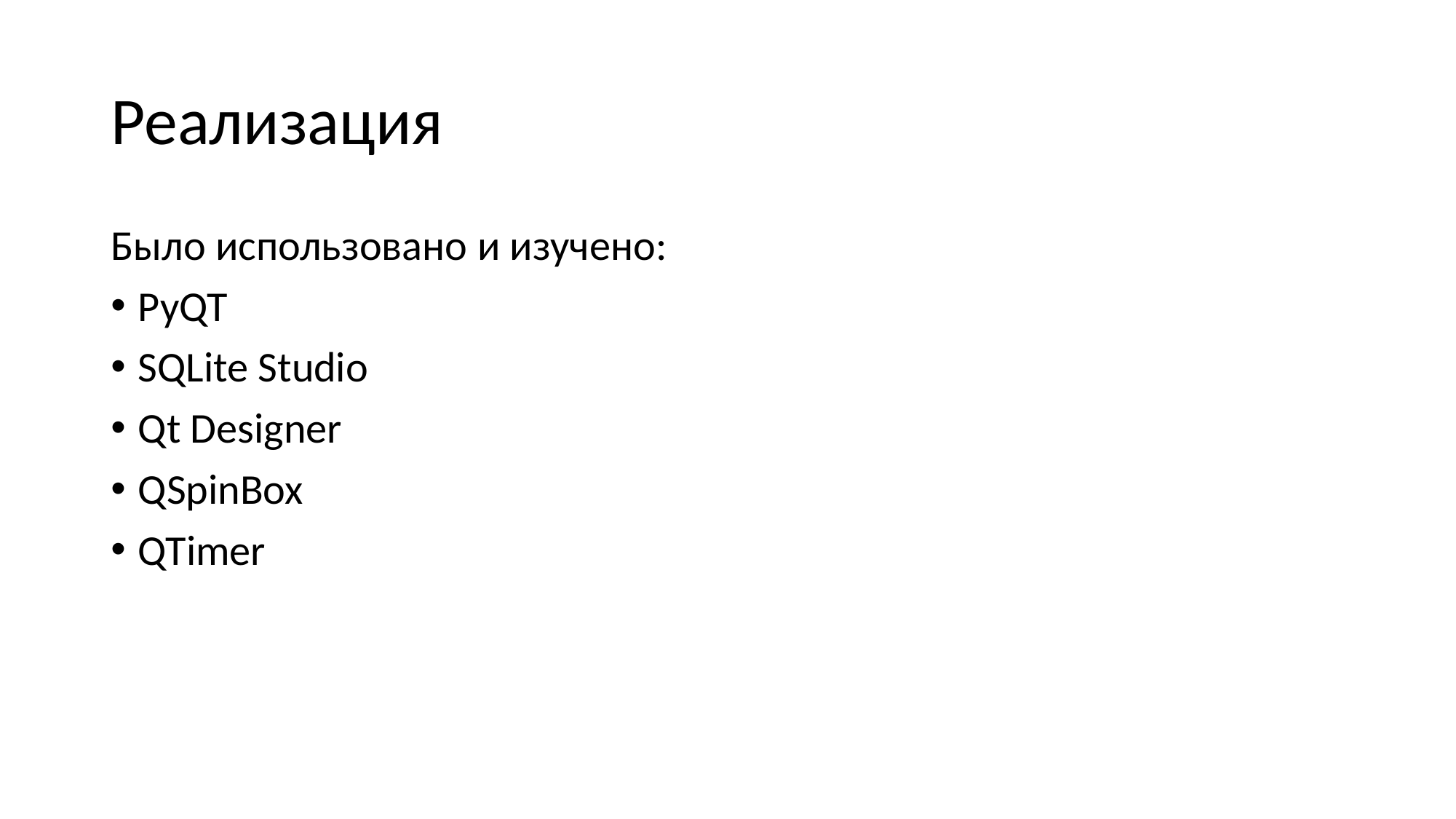

# Реализация
Было использовано и изучено:
PyQT
SQLite Studio
Qt Designer
QSpinBox
QTimer